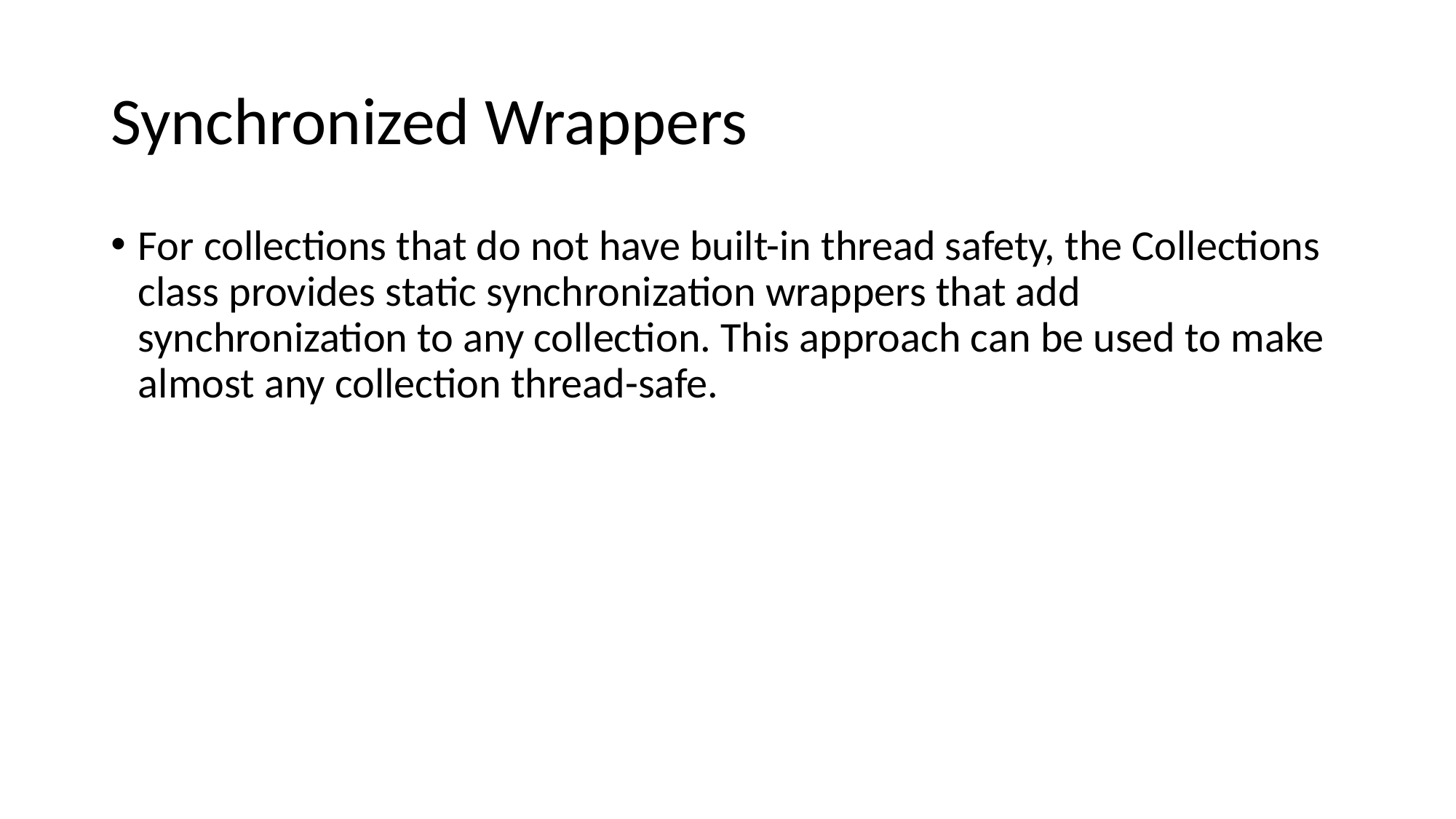

# Synchronized Wrappers
For collections that do not have built-in thread safety, the Collections class provides static synchronization wrappers that add synchronization to any collection. This approach can be used to make almost any collection thread-safe.